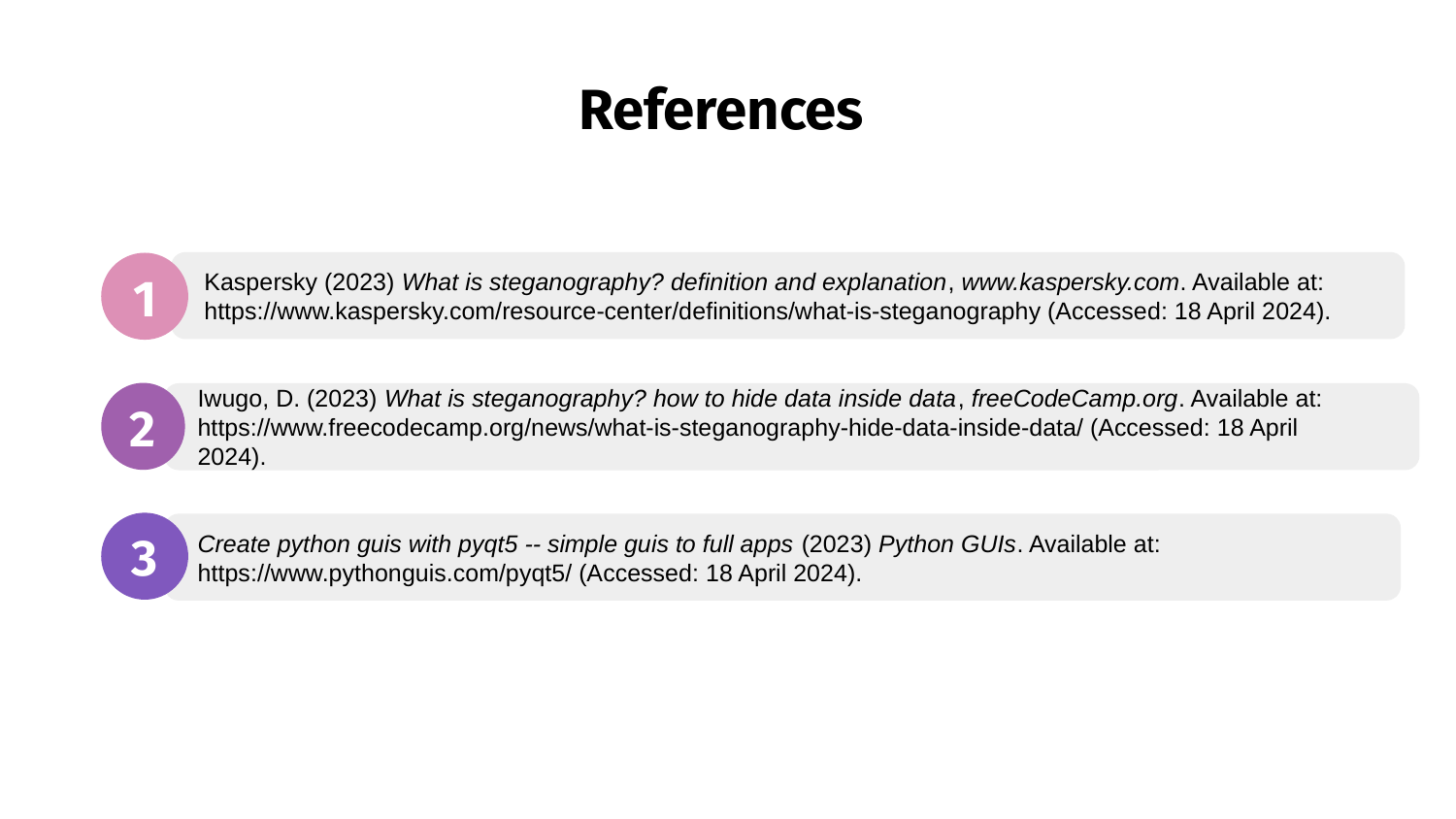

# References
Kaspersky (2023) What is steganography? definition and explanation, www.kaspersky.com. Available at: https://www.kaspersky.com/resource-center/definitions/what-is-steganography (Accessed: 18 April 2024).
1
2
Iwugo, D. (2023) What is steganography? how to hide data inside data, freeCodeCamp.org. Available at: https://www.freecodecamp.org/news/what-is-steganography-hide-data-inside-data/ (Accessed: 18 April 2024).
3
Create python guis with pyqt5 -- simple guis to full apps (2023) Python GUIs. Available at: https://www.pythonguis.com/pyqt5/ (Accessed: 18 April 2024).